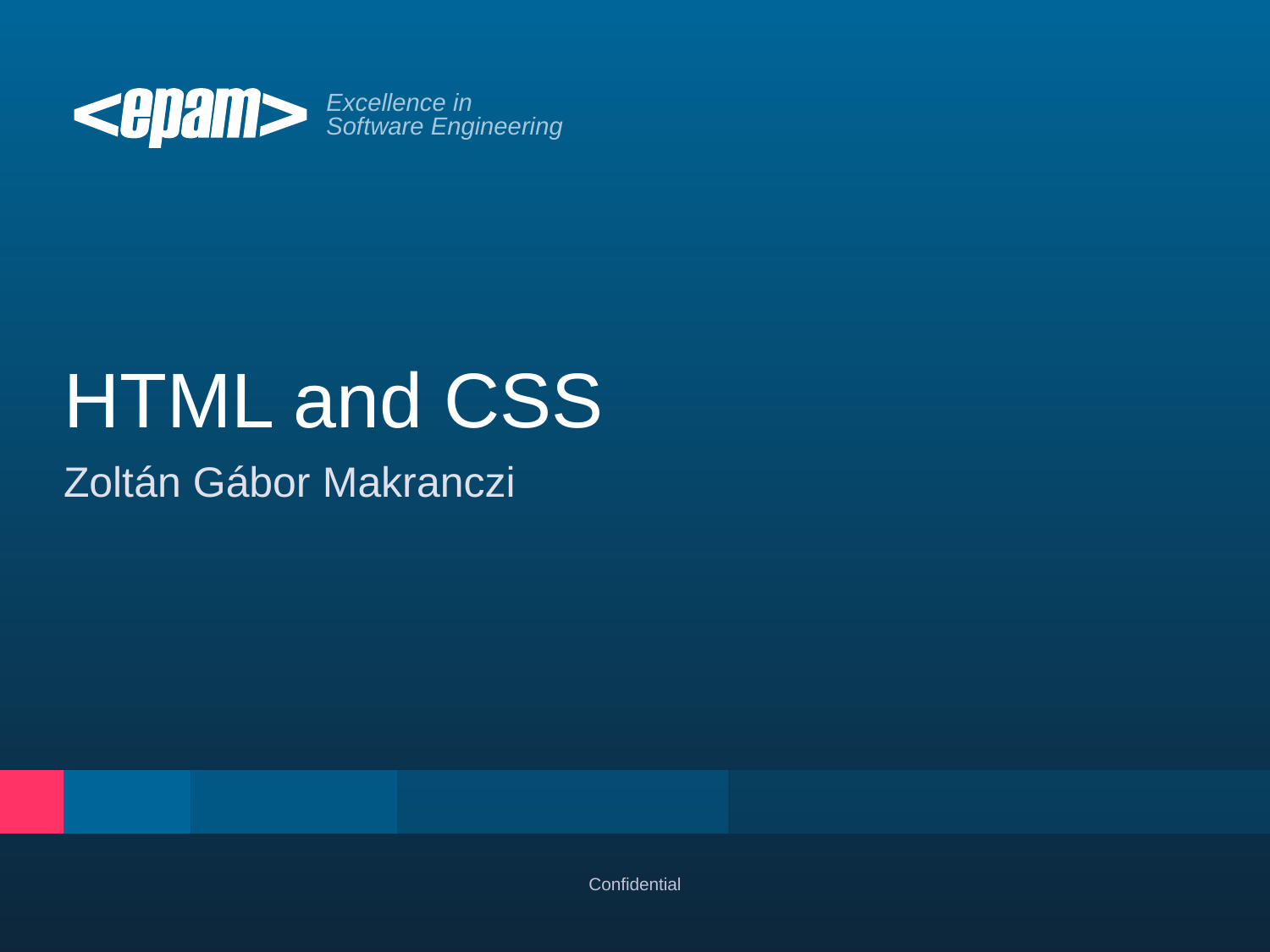

# HTML and CSS
Zoltán Gábor Makranczi
Confidential